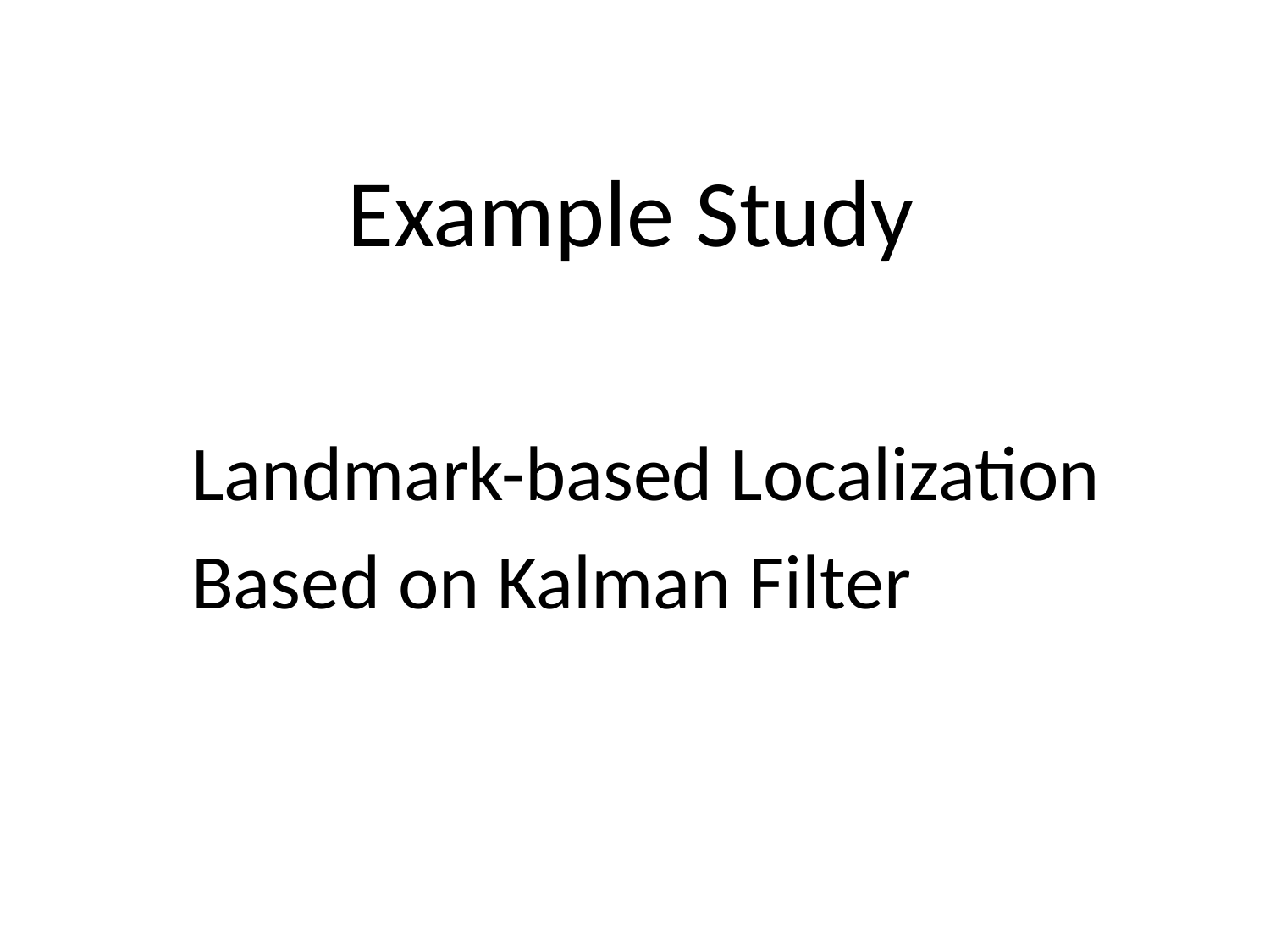

# Example Study
Landmark-based Localization
Based on Kalman Filter